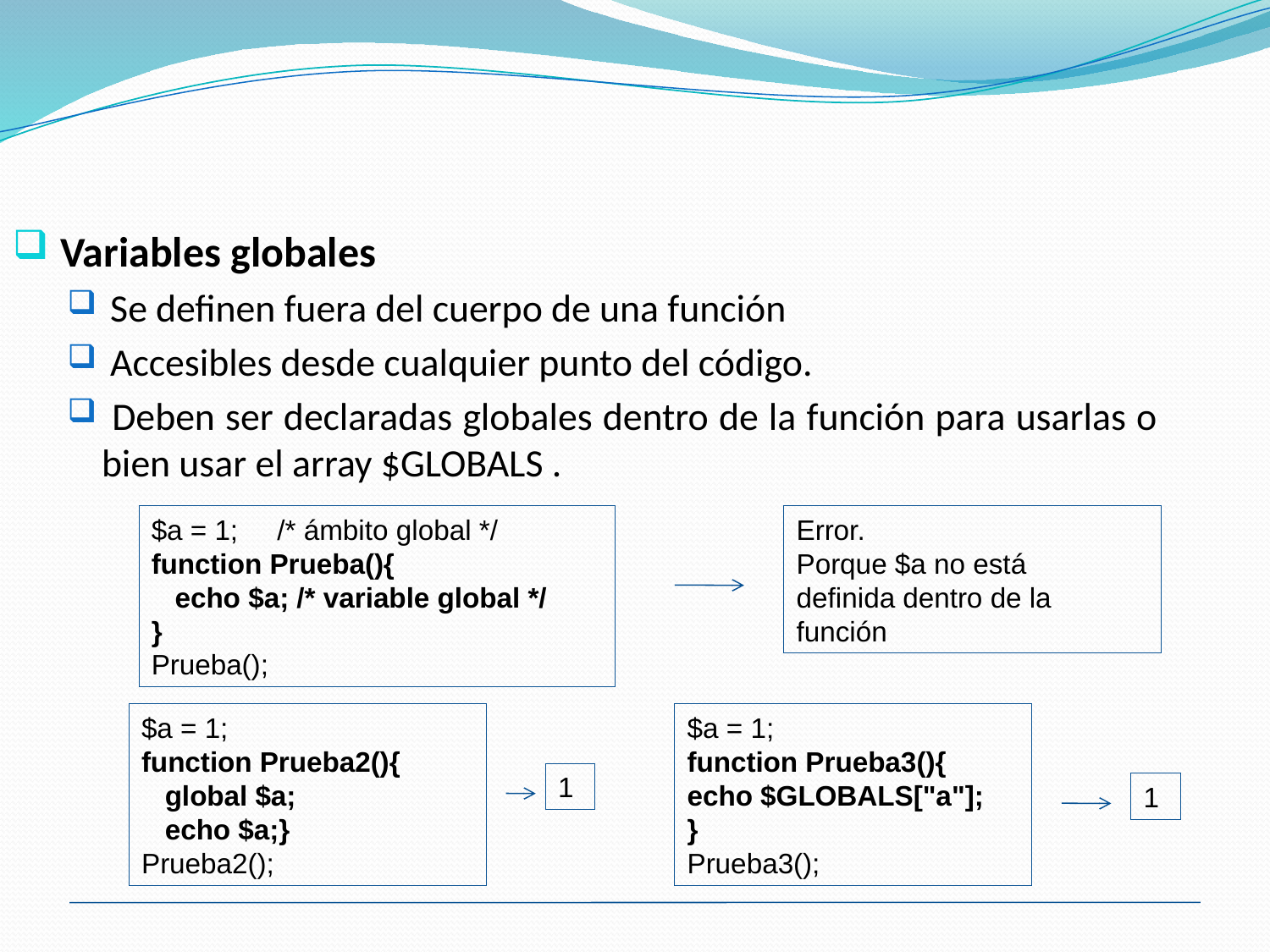

Variables globales
 Se definen fuera del cuerpo de una función
 Accesibles desde cualquier punto del código.
 Deben ser declaradas globales dentro de la función para usarlas o bien usar el array $GLOBALS .
$a = 1;     /* ámbito global */
function Prueba(){
   echo $a; /* variable global */
}
Prueba();
Error.
Porque $a no está
definida dentro de la
función
$a = 1;
function Prueba2(){
   global $a;
   echo $a;}
Prueba2();
$a = 1;
function Prueba3(){
echo $GLOBALS["a"];
}
Prueba3();
1
1